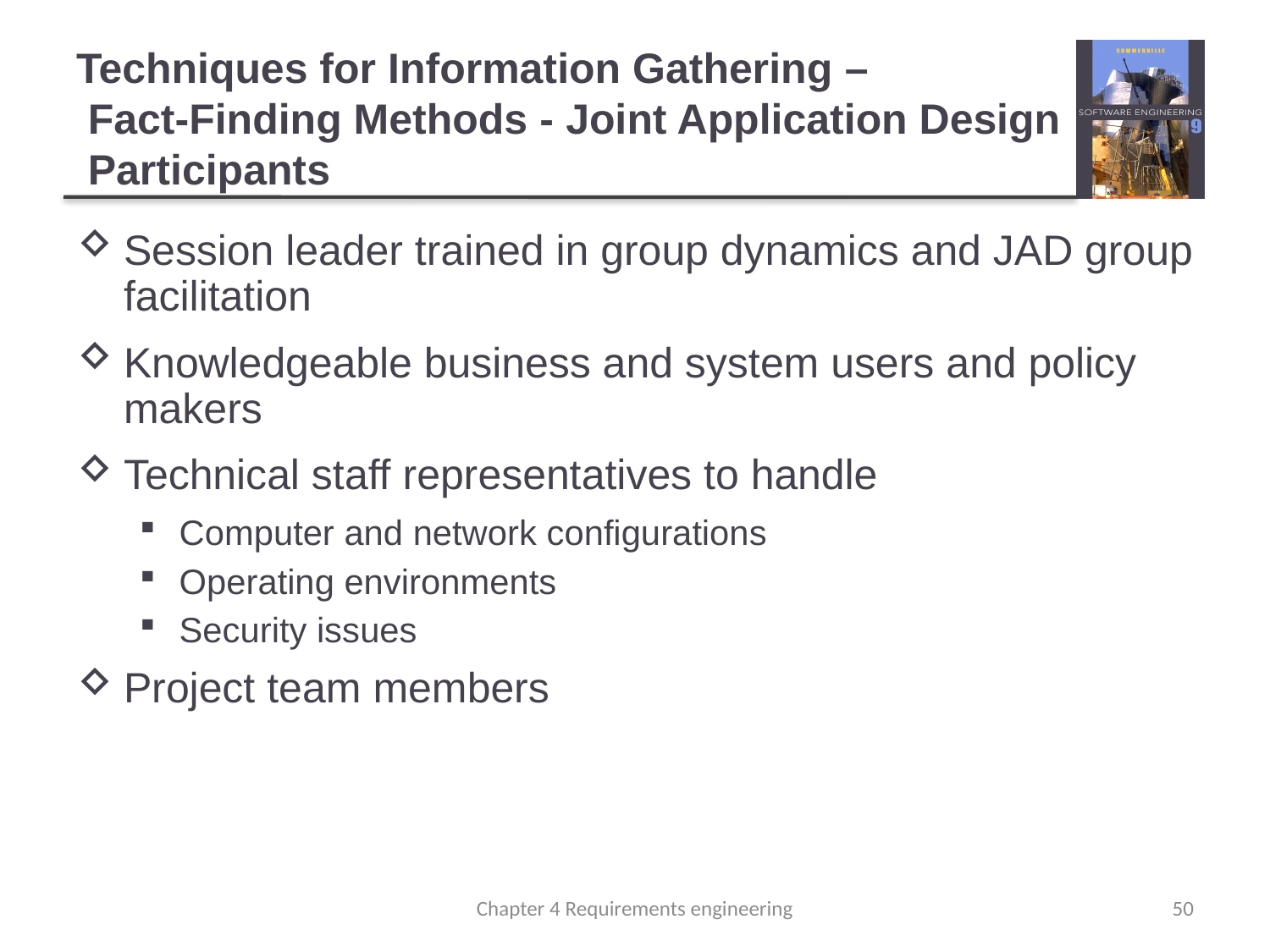

# Techniques for Information Gathering – Fact-Finding Methods - Joint Application Design Participants
Session leader trained in group dynamics and JAD group facilitation
Knowledgeable business and system users and policy makers
Technical staff representatives to handle
Computer and network configurations
Operating environments
Security issues
Project team members

Chapter 4 Requirements engineering
50